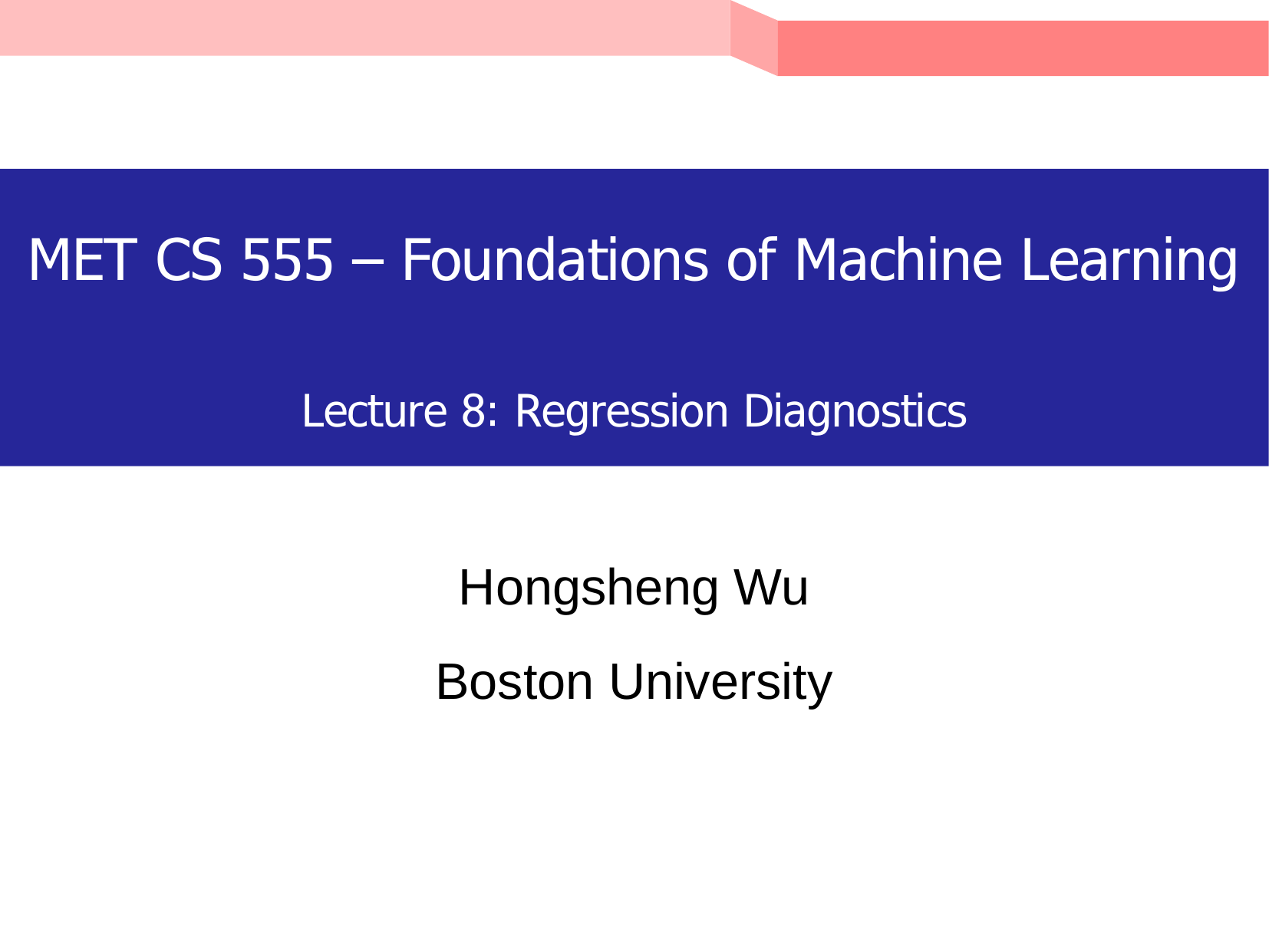

# MET CS 555 – Foundations of Machine Learning Lecture 8: Regression Diagnostics
Hongsheng Wu
Boston University